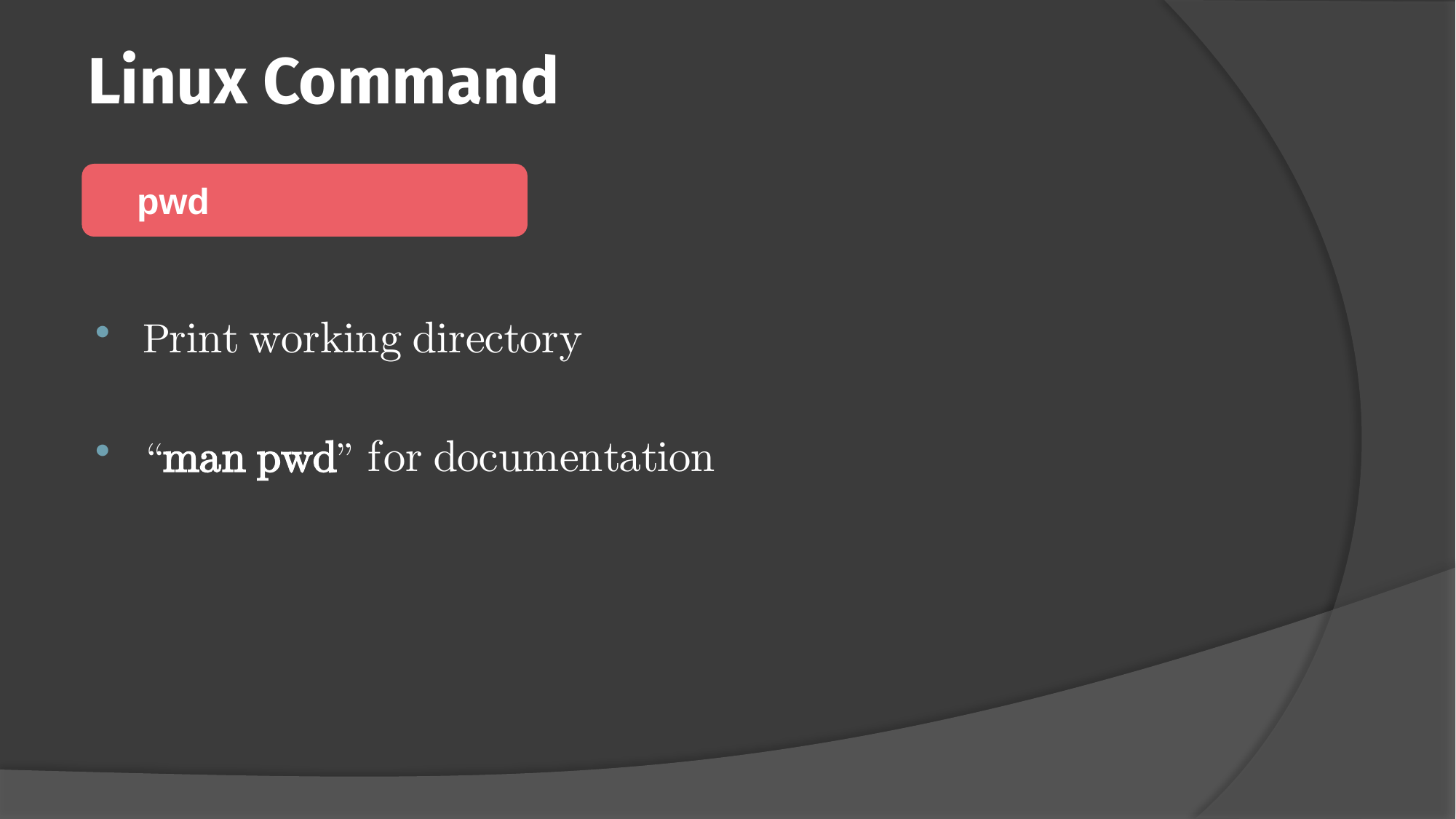

# Linux Command
    pwd

Print working directory

“man pwd” for documentation